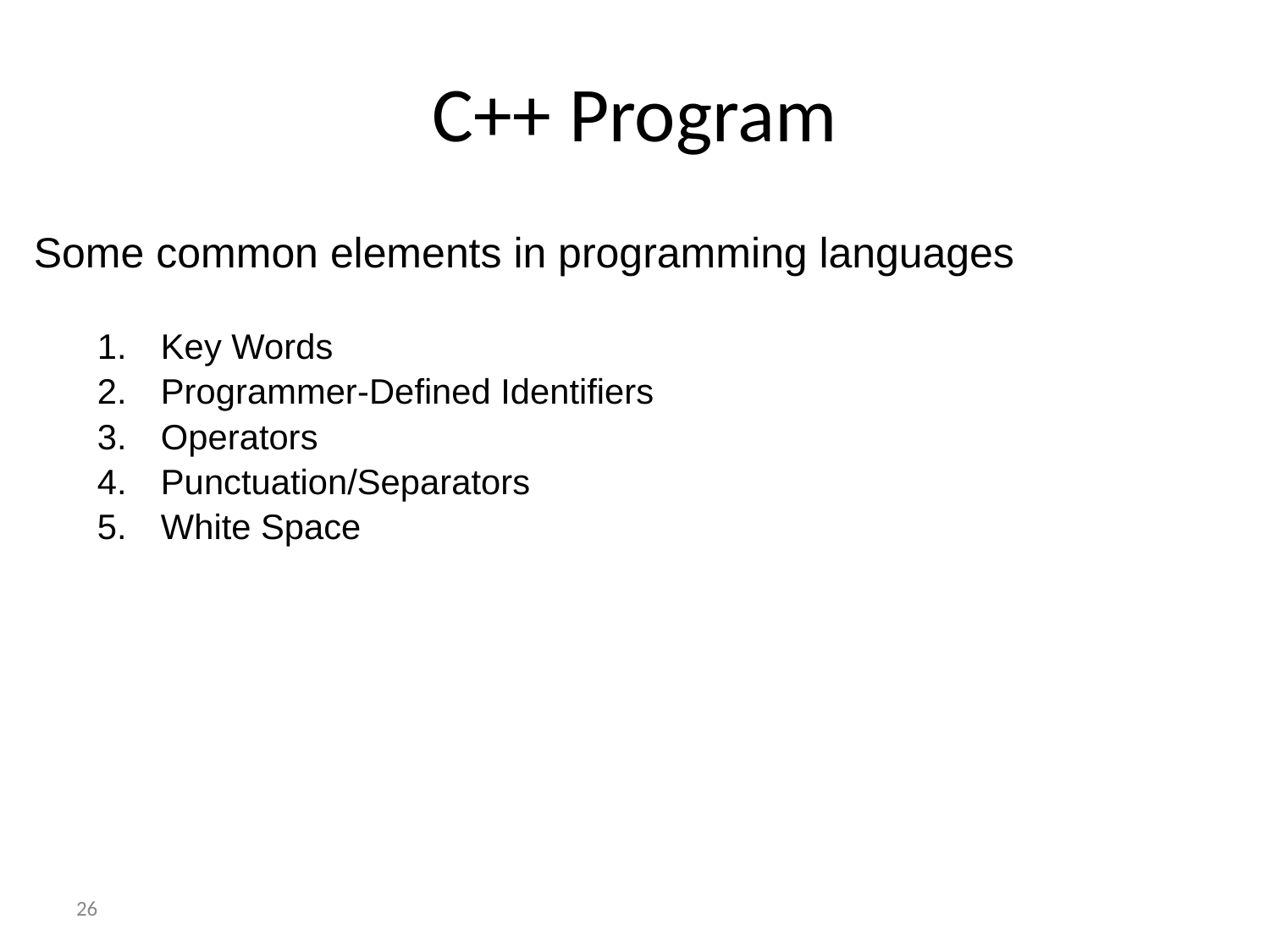

# C++ Program
Some common elements in programming languages

Key Words
Programmer-Defined Identifiers
Operators
Punctuation/Separators
White Space

26